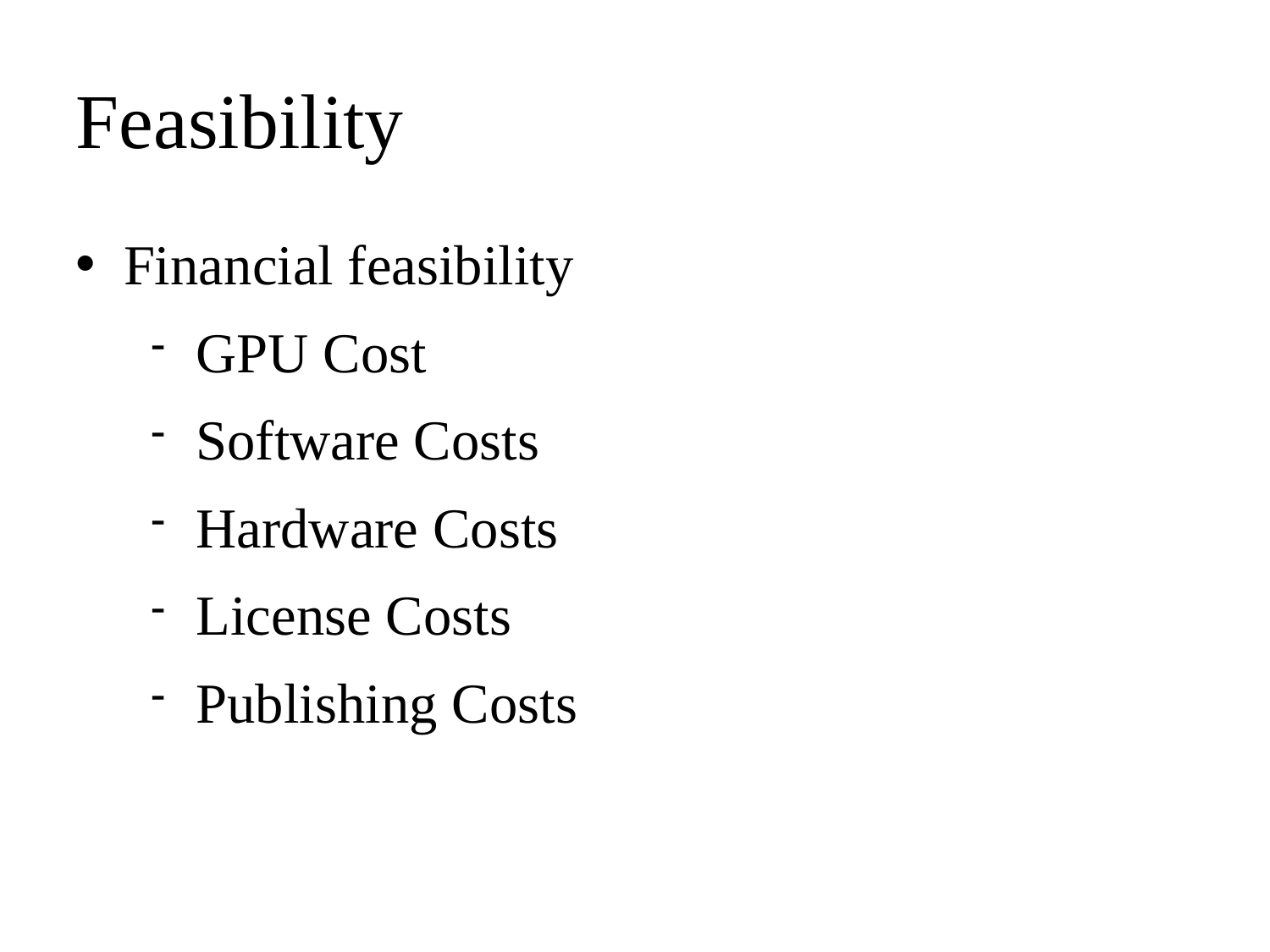

Feasibility
Financial feasibility
GPU Cost
Software Costs
Hardware Costs
License Costs
Publishing Costs